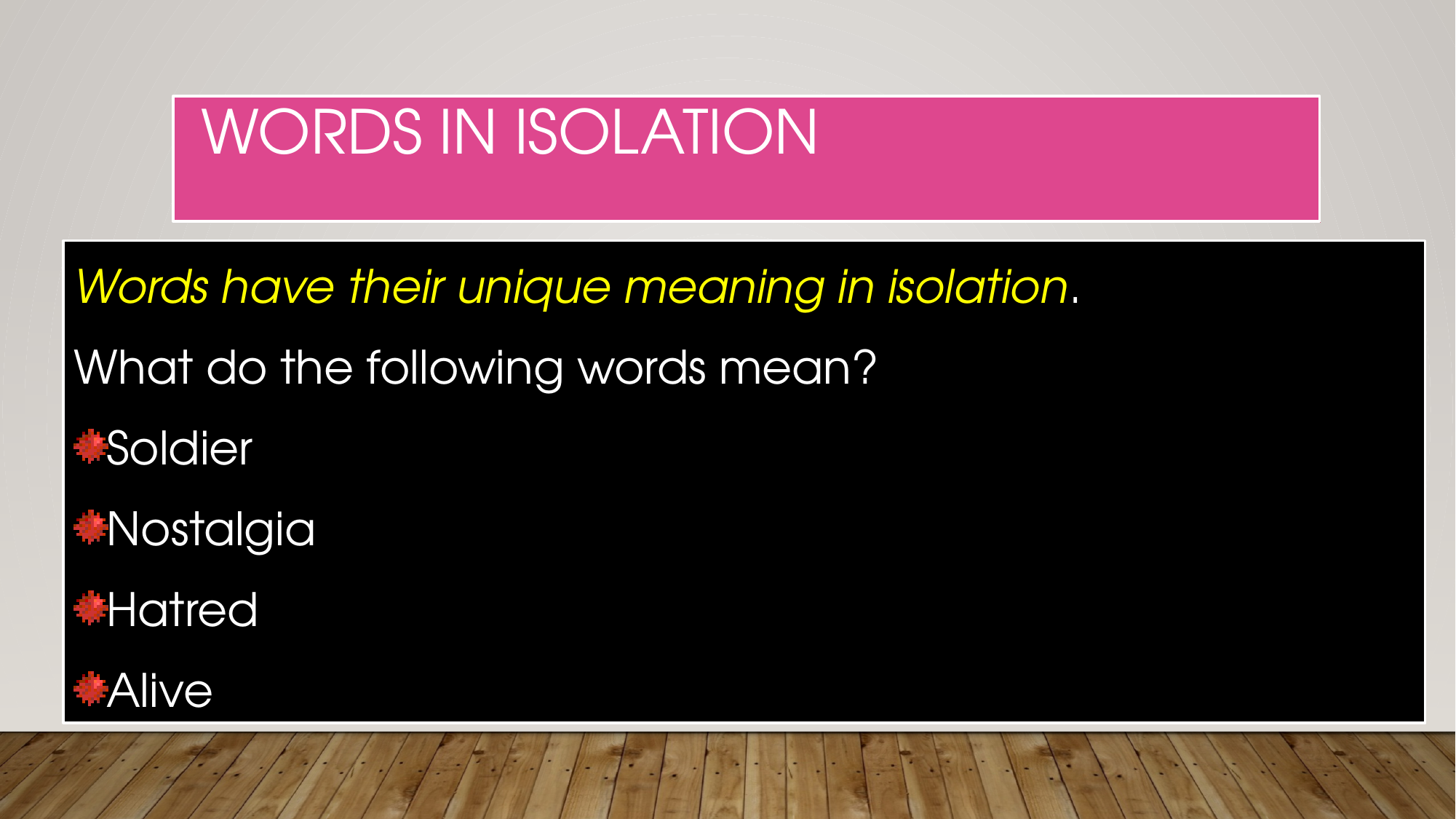

# WORDS in isolation
Words have their unique meaning in isolation.
What do the following words mean?
Soldier
Nostalgia
Hatred
Alive